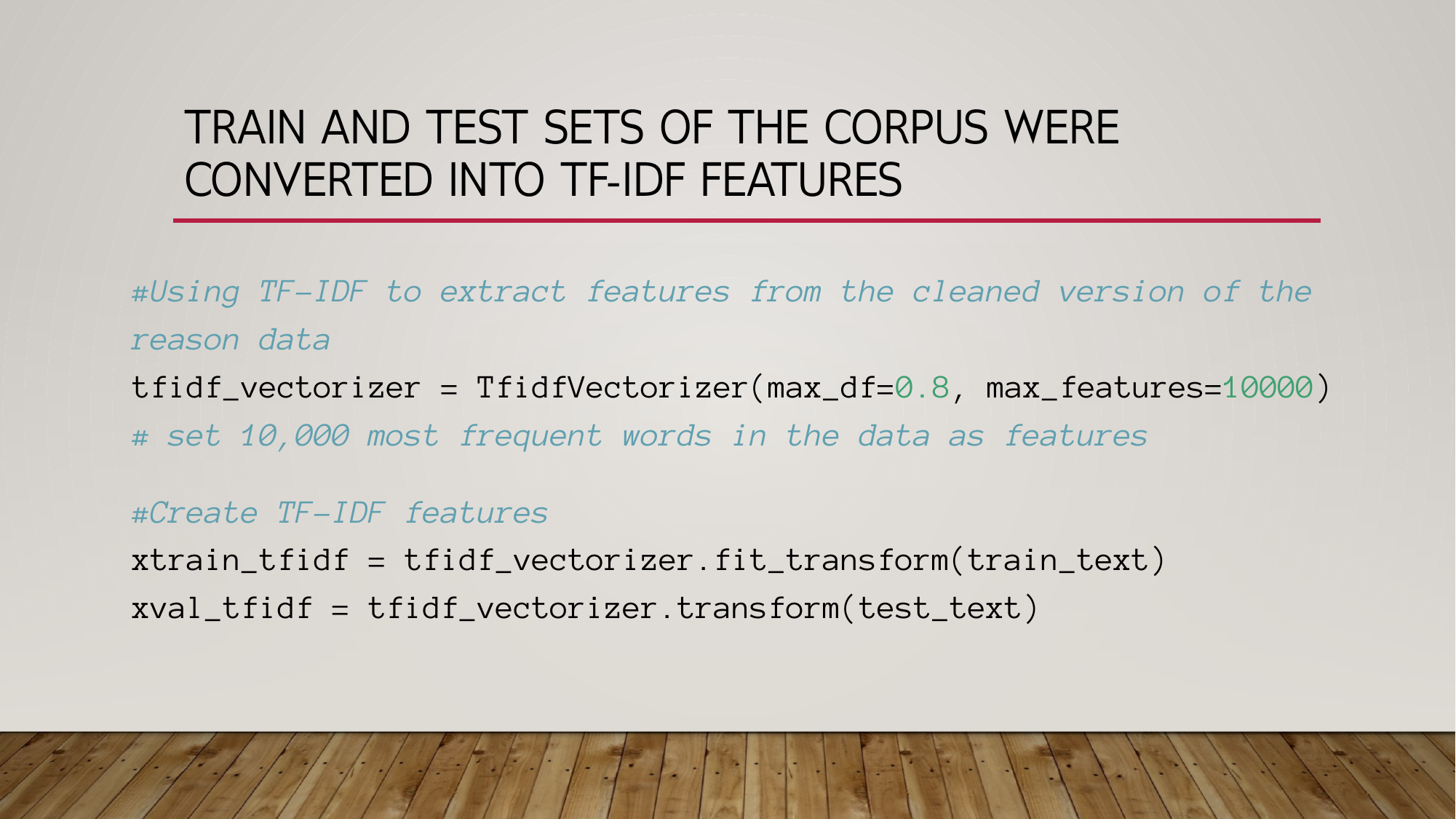

# train and test sets of the Corpus were converted into TF-IDF features
#Using TF-IDF to extract features from the cleaned version of the reason data
tfidf_vectorizer = TfidfVectorizer(max_df=0.8, max_features=10000) # set 10,000 most frequent words in the data as features
#Create TF-IDF features
xtrain_tfidf = tfidf_vectorizer.fit_transform(train_text)
xval_tfidf = tfidf_vectorizer.transform(test_text)